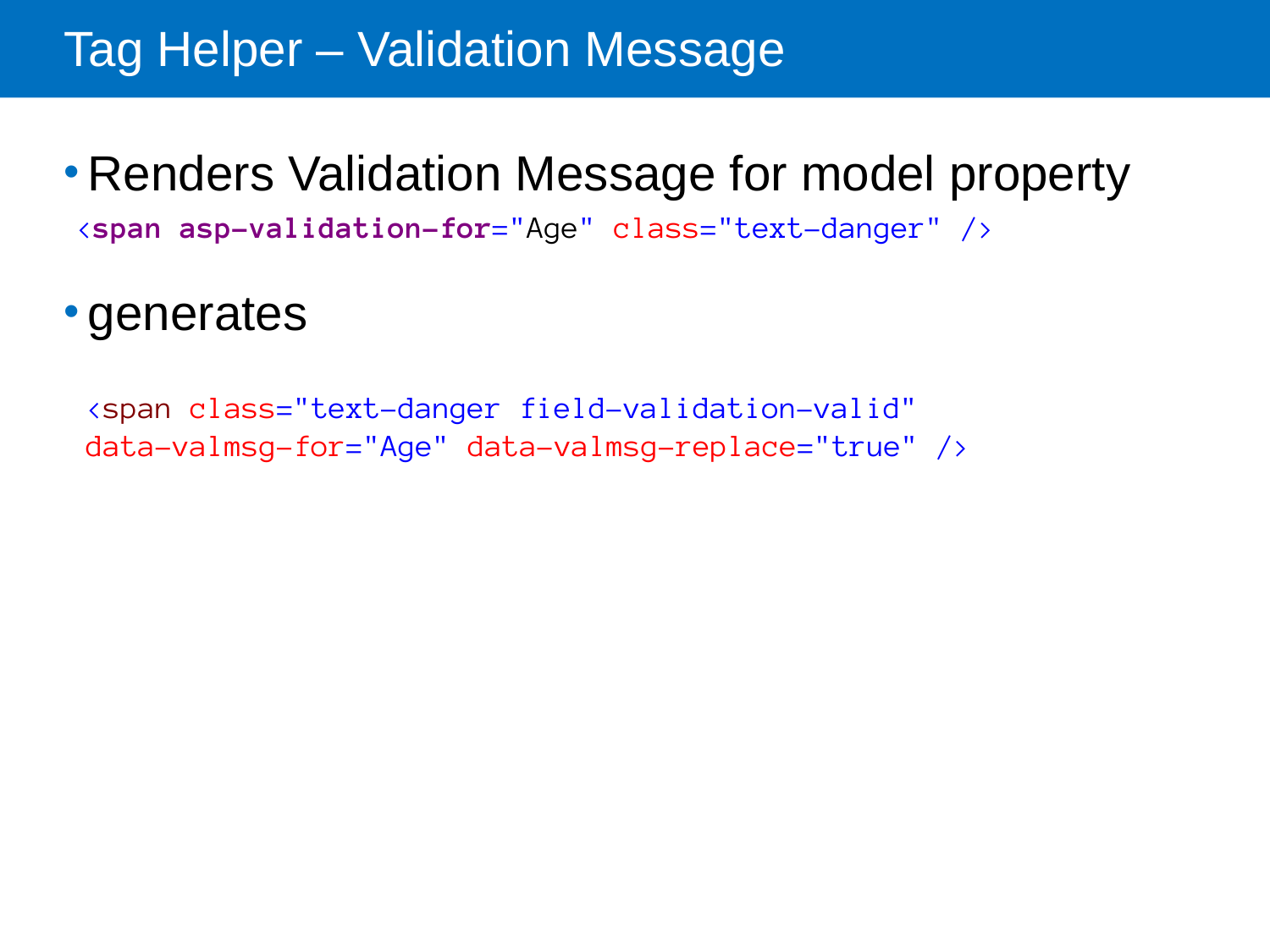

# Tag Helper – Validation Message
Renders Validation Message for model property

generates
<span asp-validation-for="Age" class="text-danger" />
<span class="text-danger field-validation-valid"
data-valmsg-for="Age" data-valmsg-replace="true" />